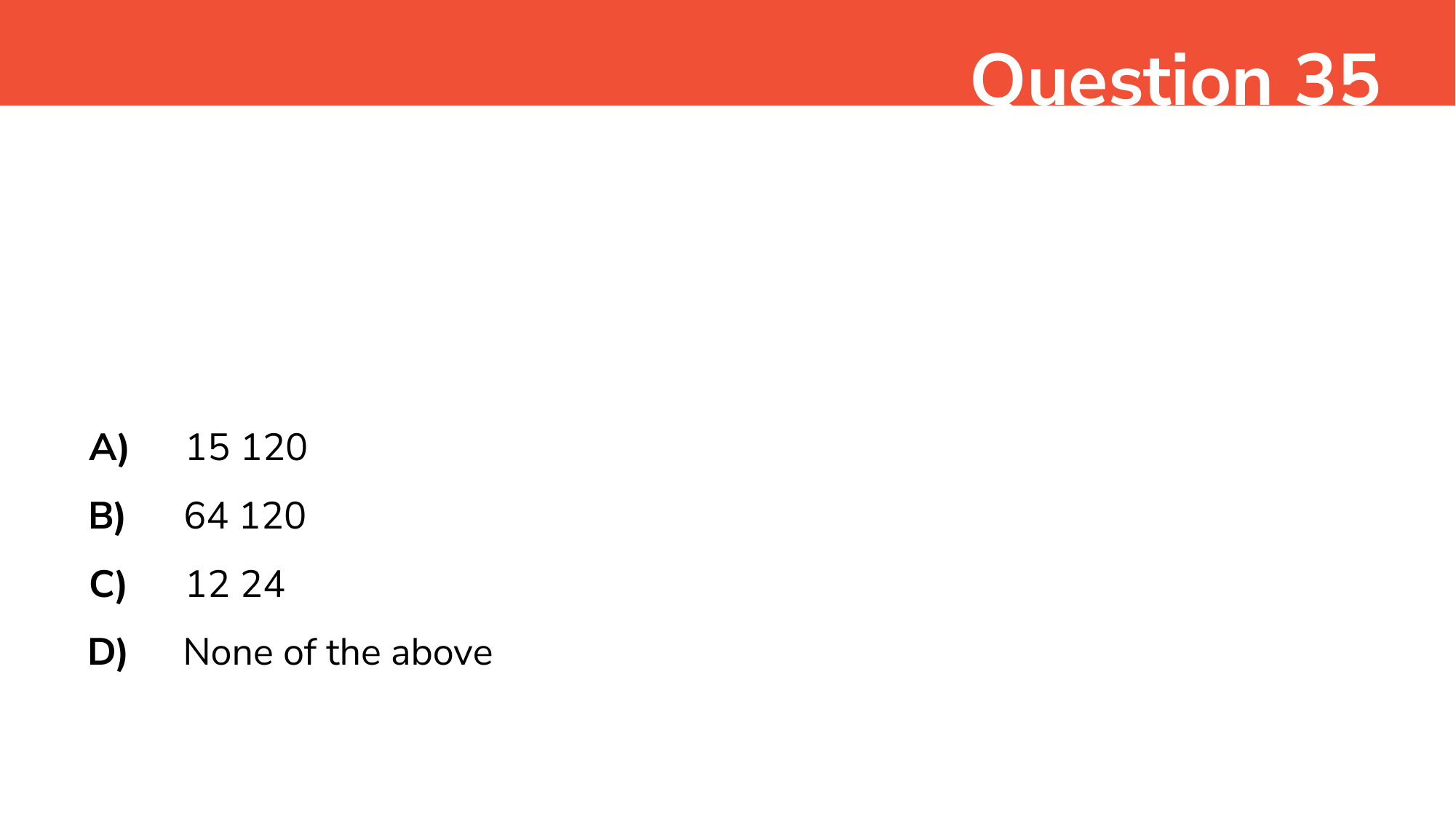

Question 35

A)
15 120
B)
64 120
C)
12 24
D)
None of the above